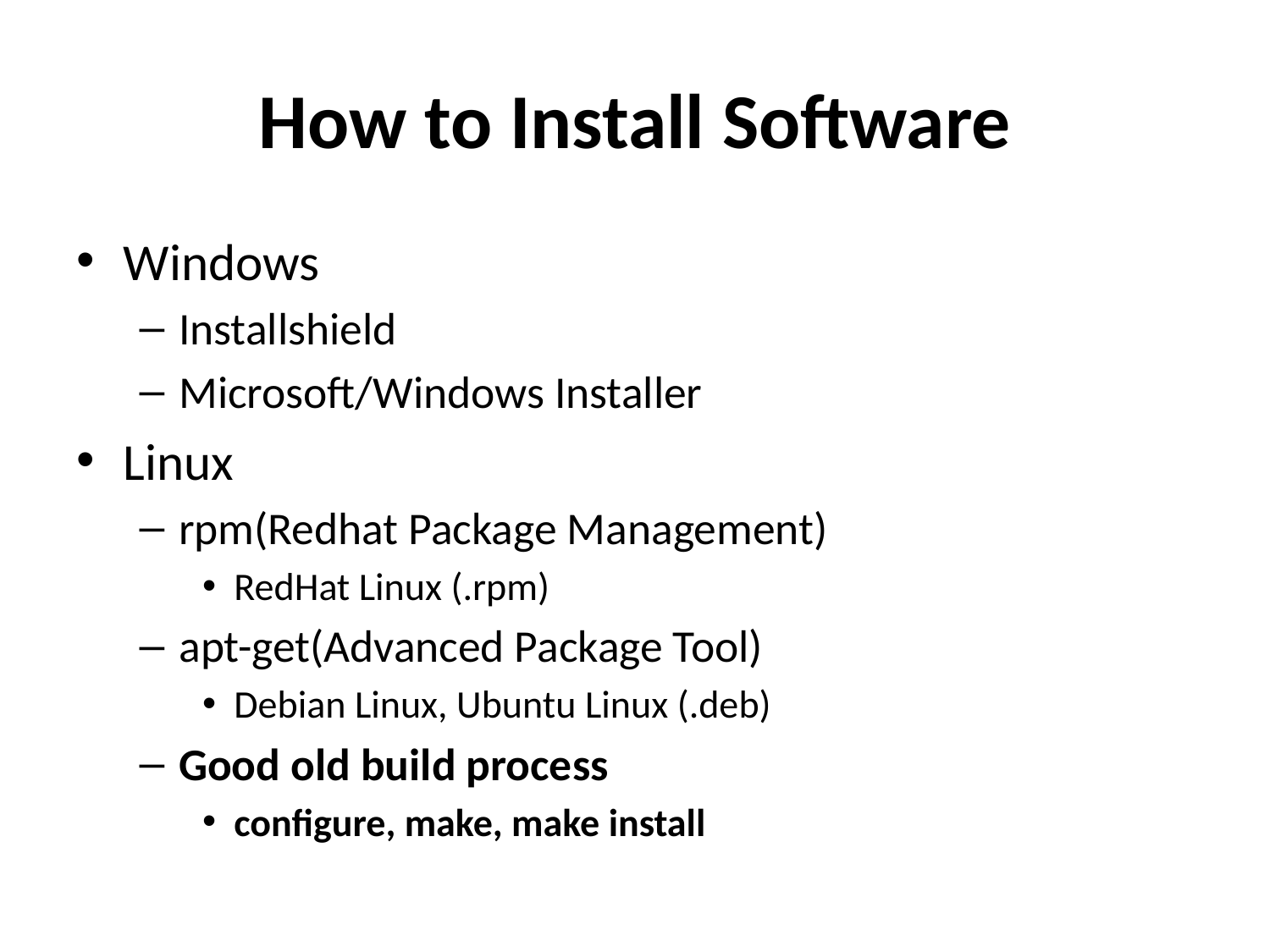

# How to Install Software
Windows
Installshield
Microsoft/Windows Installer
Linux
rpm(Redhat Package Management)
RedHat Linux (.rpm)
apt-get(Advanced Package Tool)
Debian Linux, Ubuntu Linux (.deb)
Good old build process
configure, make, make install